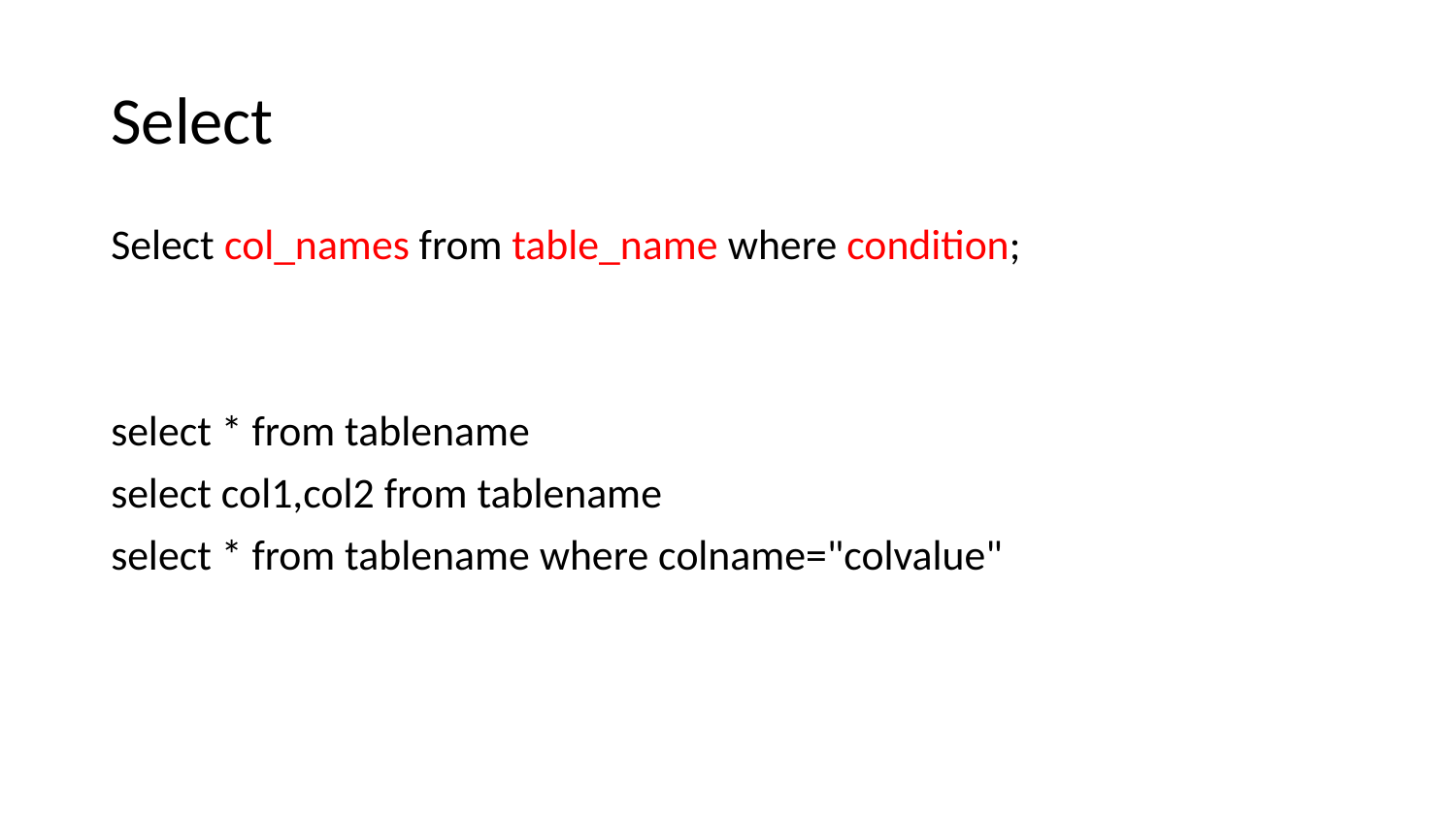

# Select
Select col_names from table_name where condition;

select * from tablename
select col1,col2 from tablename
select * from tablename where colname="colvalue"